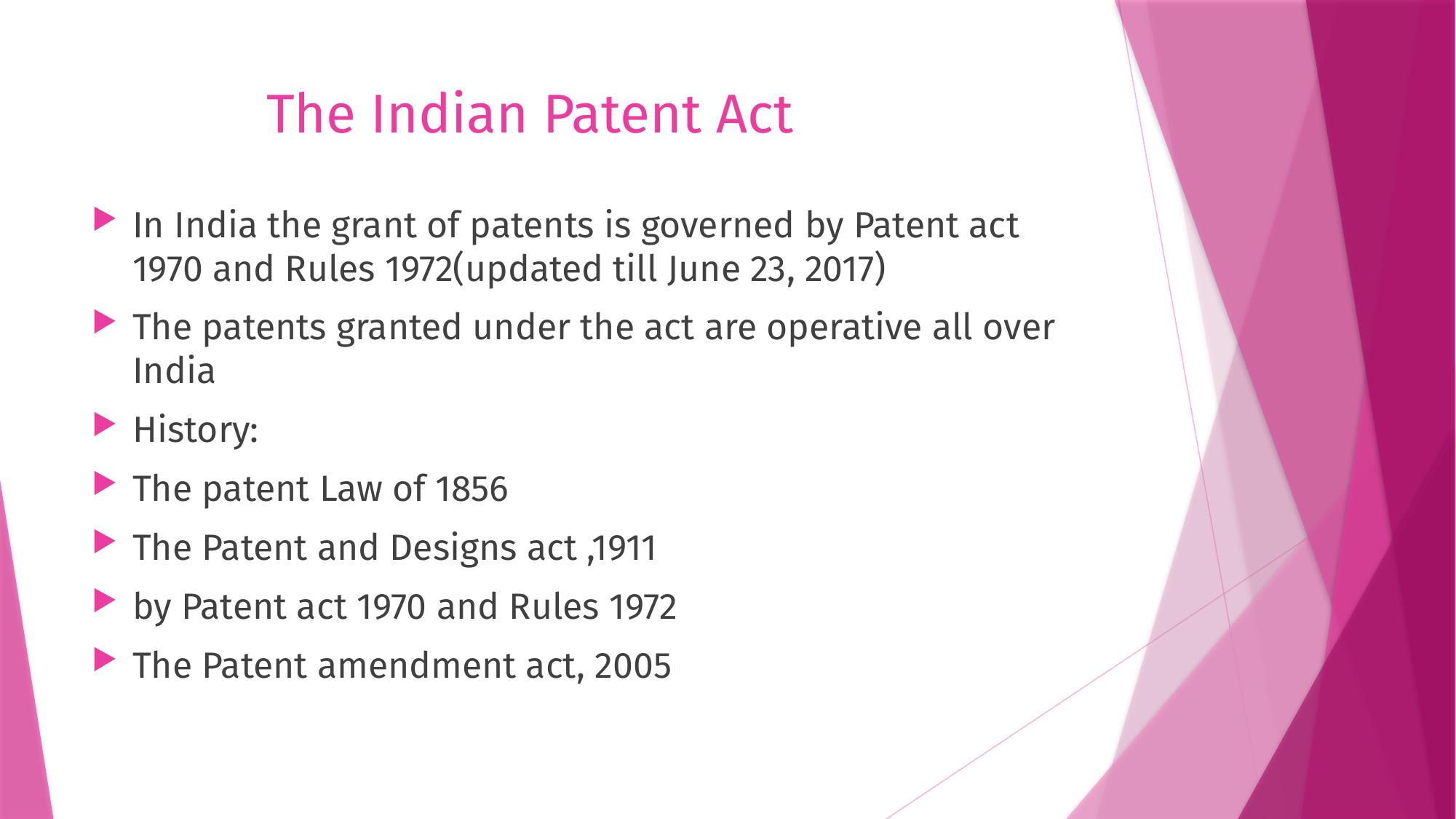

# The Indian Patent Act
In India the grant of patents is governed by Patent act 1970 and Rules 1972(updated till June 23, 2017)
The patents granted under the act are operative all over India
History:
The patent Law of 1856
The Patent and Designs act ,1911
by Patent act 1970 and Rules 1972
The Patent amendment act, 2005